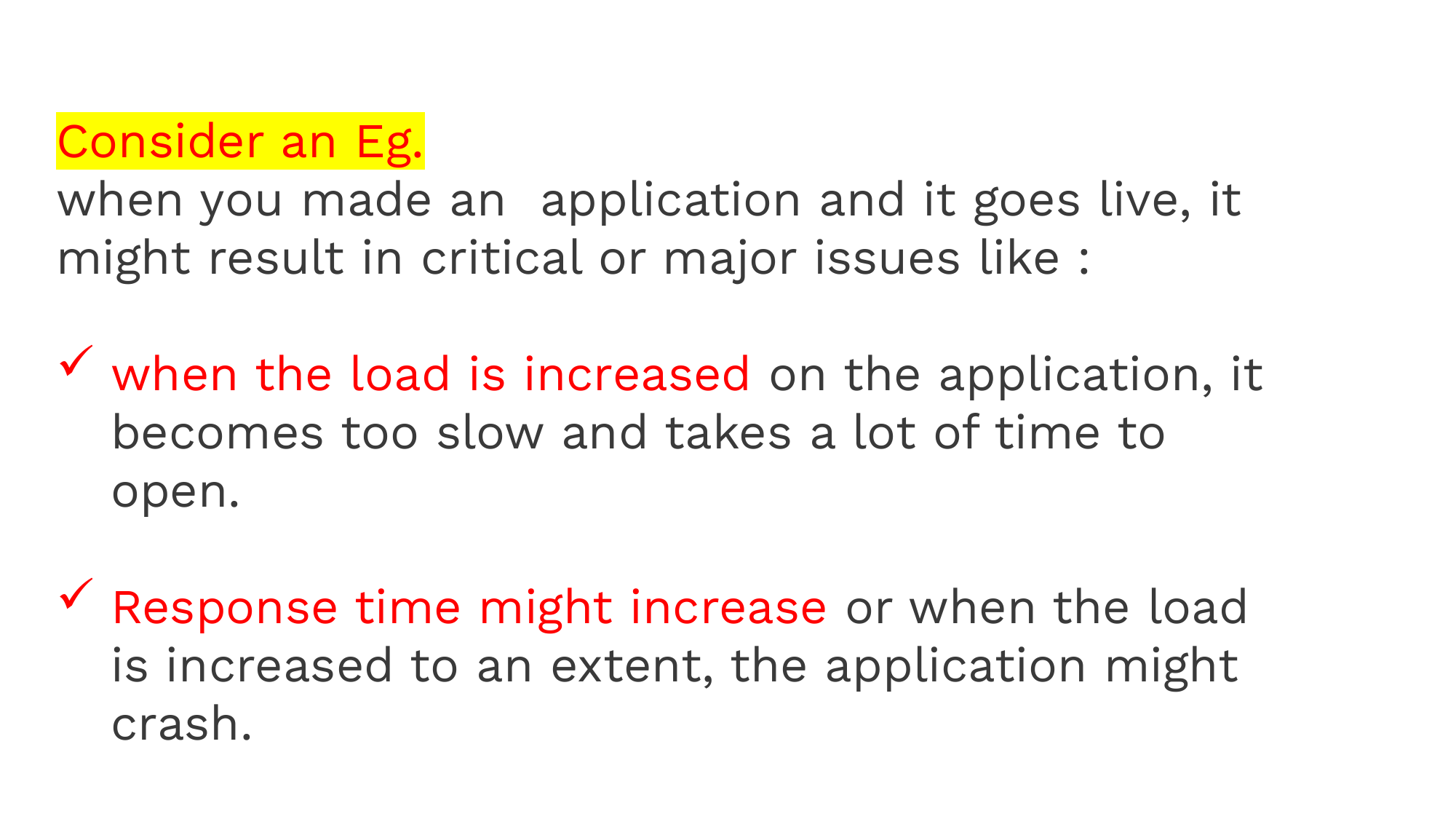

Consider an Eg.
when you made an  application and it goes live, it might result in critical or major issues like :

when the load is increased on the application, it becomes too slow and takes a lot of time to open.

Response time might increase or when the load is increased to an extent, the application might crash.